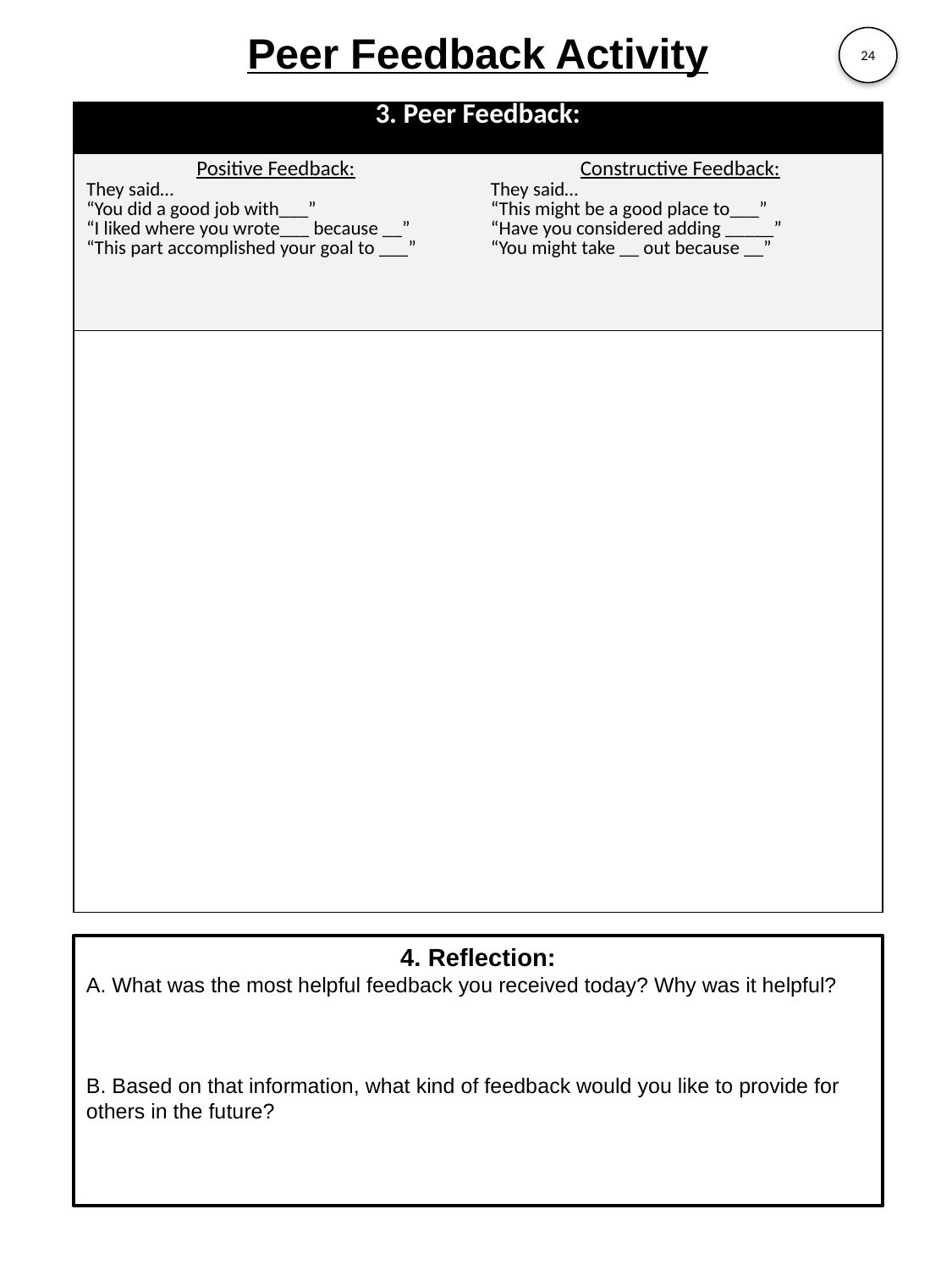

# Peer Feedback Activity
24
| 3. Peer Feedback: |  |
| --- | --- |
| Positive Feedback: They said… “You did a good job with\_\_\_” “I liked where you wrote\_\_\_ because \_\_” “This part accomplished your goal to \_\_\_” | Constructive Feedback: They said… “This might be a good place to\_\_\_” “Have you considered adding \_\_\_\_\_” “You might take \_\_ out because \_\_” |
|  |  |
4. Reflection:
A. What was the most helpful feedback you received today? Why was it helpful?

B. Based on that information, what kind of feedback would you like to provide for others in the future?